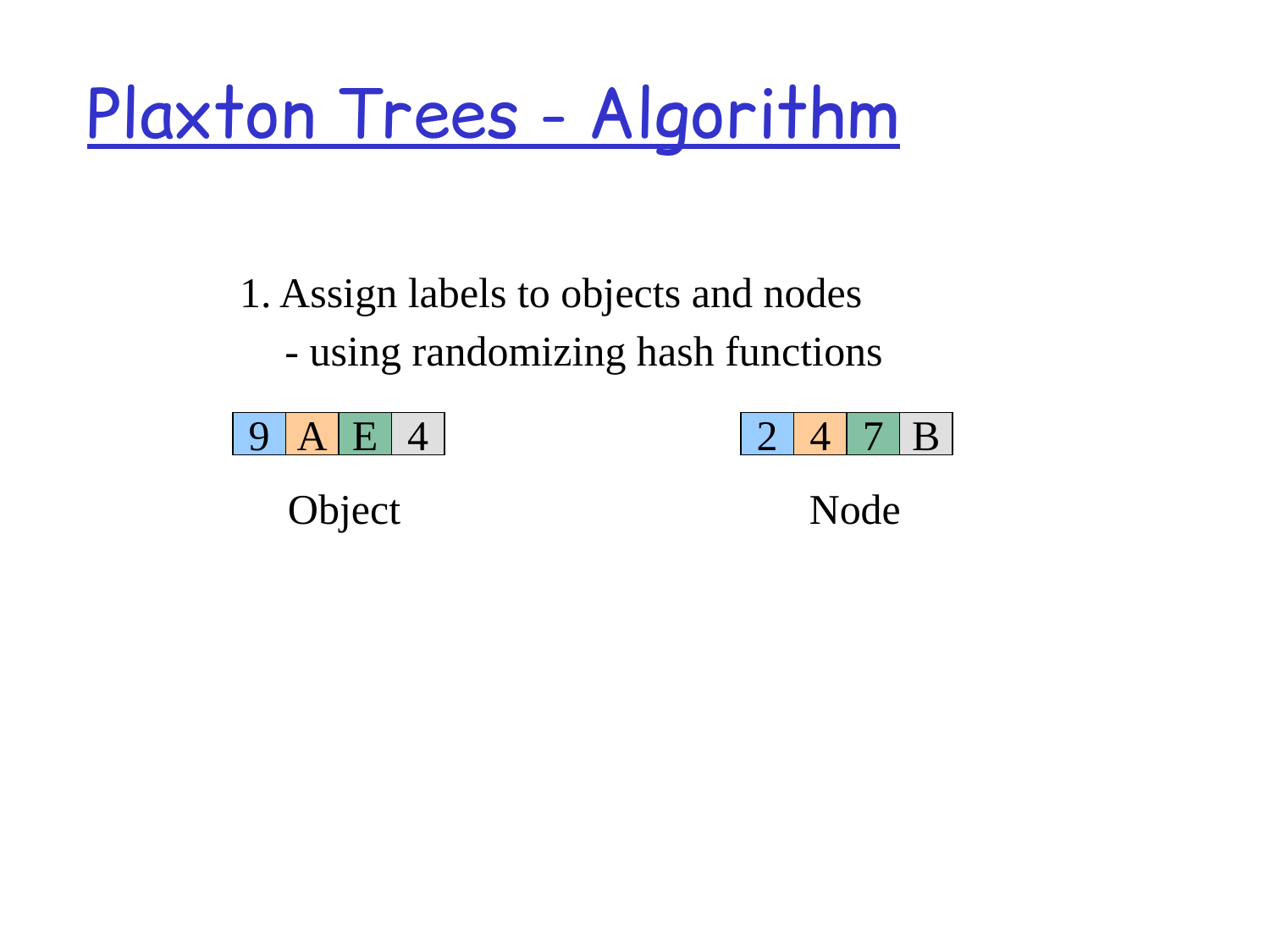

# Plaxton Trees - Algorithm
1. Assign labels to objects and nodes
 - using randomizing hash functions
9
A
E
4
2
4
7
B
Object
Node